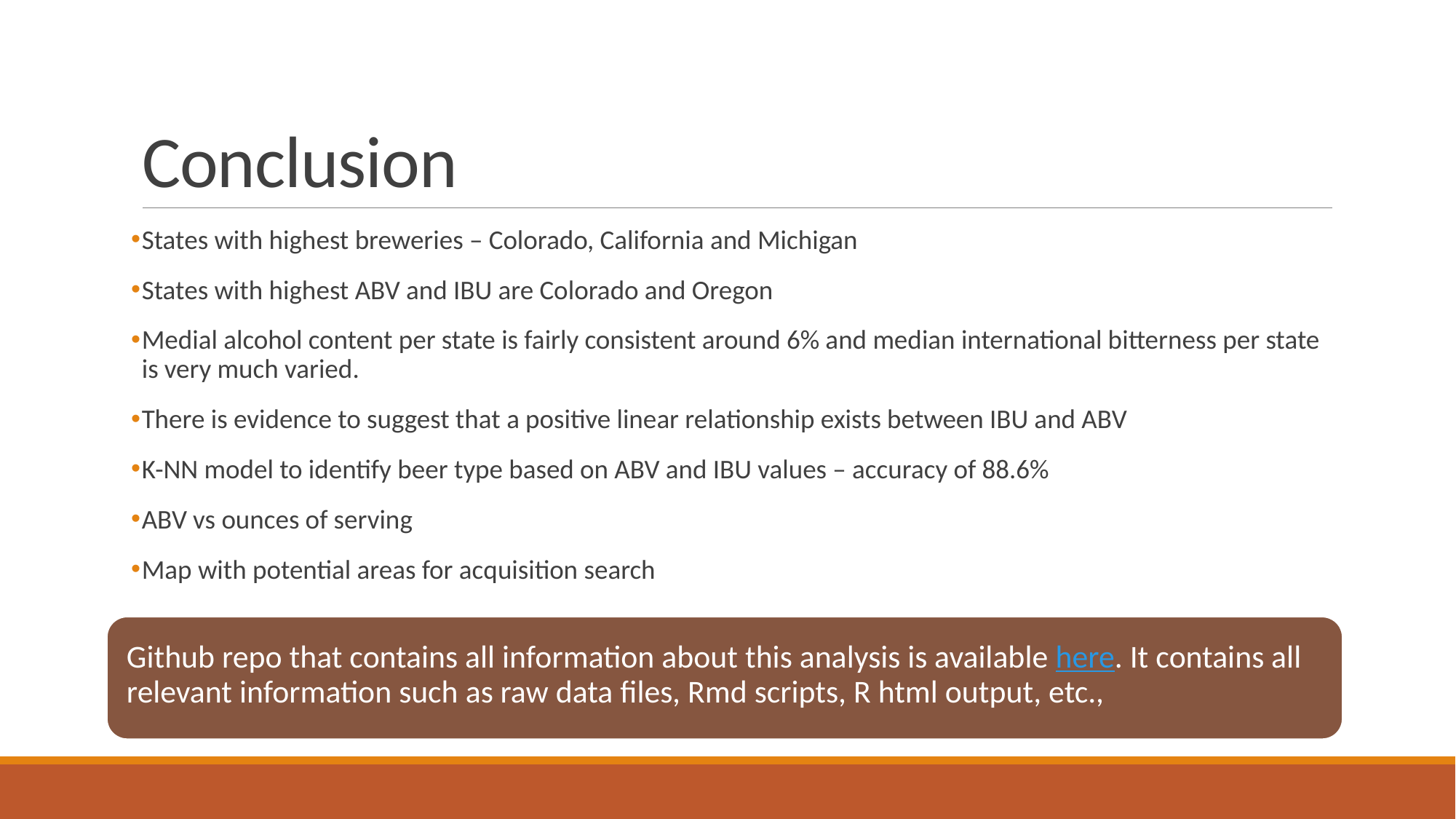

# Conclusion
States with highest breweries – Colorado, California and Michigan
States with highest ABV and IBU are Colorado and Oregon
Medial alcohol content per state is fairly consistent around 6% and median international bitterness per state is very much varied.
There is evidence to suggest that a positive linear relationship exists between IBU and ABV
K-NN model to identify beer type based on ABV and IBU values – accuracy of 88.6%
ABV vs ounces of serving
Map with potential areas for acquisition search

Github repo that contains all information about this analysis is available here. It contains all relevant information such as raw data files, Rmd scripts, R html output, etc.,